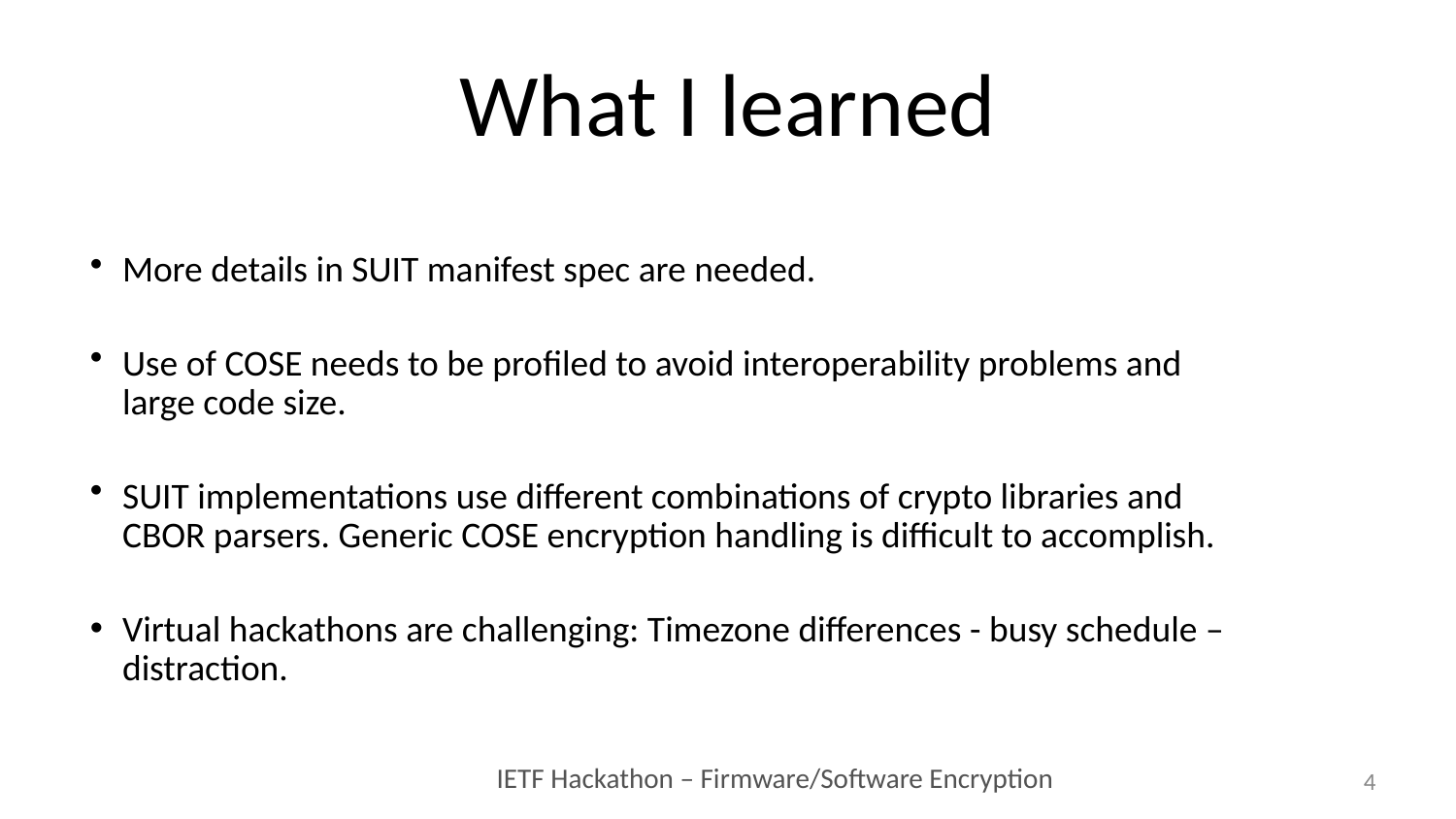

# What I learned
More details in SUIT manifest spec are needed.

Use of COSE needs to be profiled to avoid interoperability problems and large code size.

SUIT implementations use different combinations of crypto libraries and CBOR parsers. Generic COSE encryption handling is difficult to accomplish.

Virtual hackathons are challenging: Timezone differences - busy schedule – distraction.
4